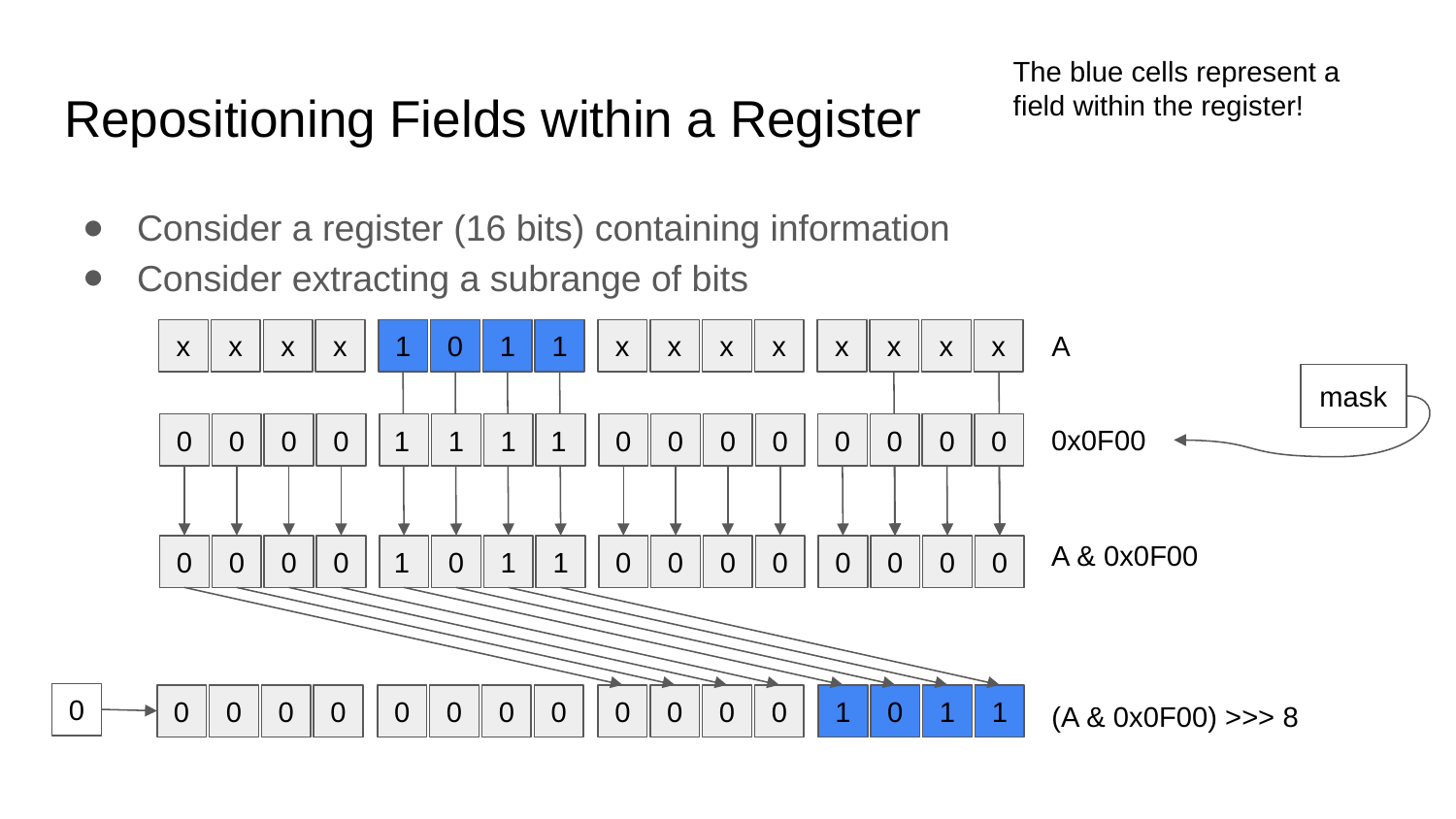

The blue cells represent a field within the register!
# Repositioning Fields within a Register
Consider a register (16 bits) containing information
Consider extracting a subrange of bits

A
x
x
x
x
1
0
1
1
x
x
x
x
x
x
x
x
mask
0x0F00
0
0
0
0
0
0
0
0
1
1
1
1
0
0
0
0
A & 0x0F00
0
0
0
0
1
0
1
1
0
0
0
0
0
0
0
0
0
0
0
0
0
0
0
0
0
0
0
0
0
1
0
1
1
(A & 0x0F00) >>> 8